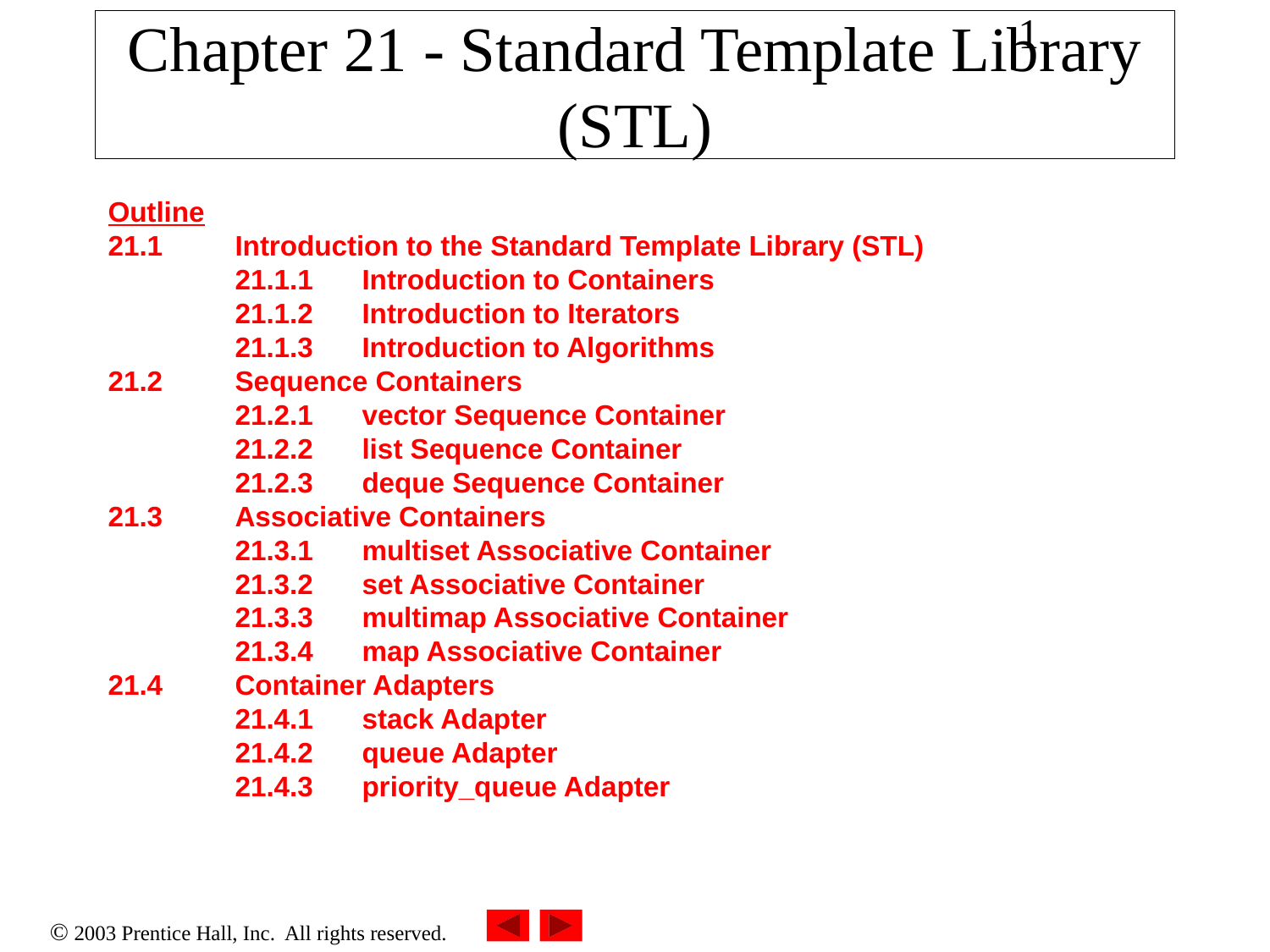

1
# Chapter 21 - Standard Template Library (STL)
Outline
21.1  	Introduction to the Standard Template Library (STL)
	21.1.1 	Introduction to Containers
	21.1.2 	Introduction to Iterators
	21.1.3 	Introduction to Algorithms
21.2  	Sequence Containers
	21.2.1 	vector Sequence Container
	21.2.2 	list Sequence Container
	21.2.3 	deque Sequence Container
21.3  	Associative Containers
	21.3.1 	multiset Associative Container
	21.3.2 	set Associative Container
	21.3.3 	multimap Associative Container
	21.3.4 	map Associative Container
21.4  	Container Adapters
	21.4.1 	stack Adapter
	21.4.2 	queue Adapter
	21.4.3 	priority_queue Adapter